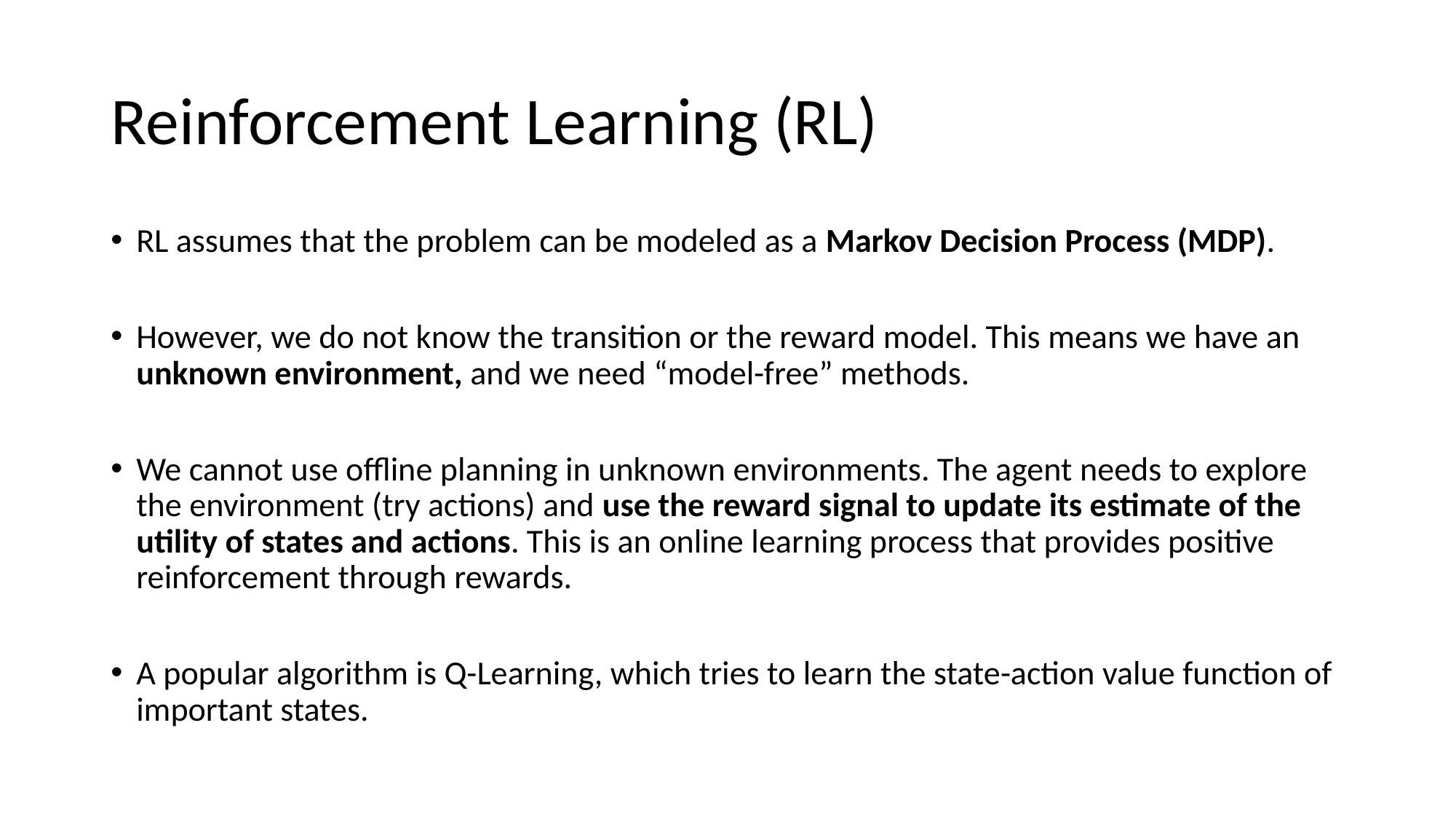

# Reinforcement Learning (RL)
RL assumes that the problem can be modeled as a Markov Decision Process (MDP).

However, we do not know the transition or the reward model. This means we have an unknown environment, and we need “model-free” methods.

We cannot use offline planning in unknown environments. The agent needs to explore the environment (try actions) and use the reward signal to update its estimate of the utility of states and actions. This is an online learning process that provides positive reinforcement through rewards.

A popular algorithm is Q-Learning, which tries to learn the state-action value function of important states.